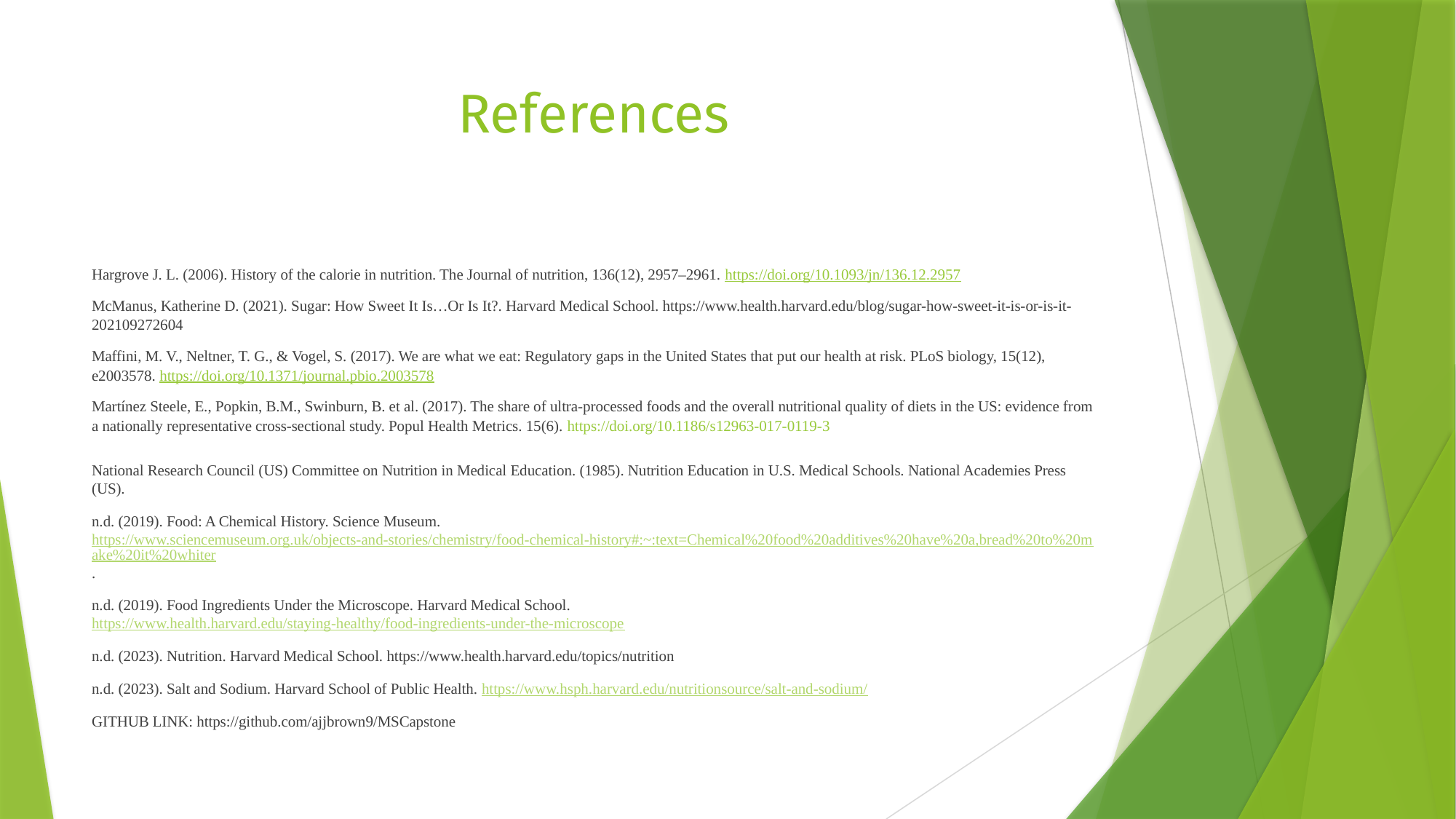

# References
Hargrove J. L. (2006). History of the calorie in nutrition. The Journal of nutrition, 136(12), 2957–2961. https://doi.org/10.1093/jn/136.12.2957
McManus, Katherine D. (2021). Sugar: How Sweet It Is…Or Is It?. Harvard Medical School. https://www.health.harvard.edu/blog/sugar-how-sweet-it-is-or-is-it-202109272604
Maffini, M. V., Neltner, T. G., & Vogel, S. (2017). We are what we eat: Regulatory gaps in the United States that put our health at risk. PLoS biology, 15(12), e2003578. https://doi.org/10.1371/journal.pbio.2003578
Martínez Steele, E., Popkin, B.M., Swinburn, B. et al. (2017). The share of ultra-processed foods and the overall nutritional quality of diets in the US: evidence from a nationally representative cross-sectional study. Popul Health Metrics. 15(6). https://doi.org/10.1186/s12963-017-0119-3
National Research Council (US) Committee on Nutrition in Medical Education. (1985). Nutrition Education in U.S. Medical Schools. National Academies Press (US).
n.d. (2019). Food: A Chemical History. Science Museum. https://www.sciencemuseum.org.uk/objects-and-stories/chemistry/food-chemical-history#:~:text=Chemical%20food%20additives%20have%20a,bread%20to%20make%20it%20whiter.
n.d. (2019). Food Ingredients Under the Microscope. Harvard Medical School. https://www.health.harvard.edu/staying-healthy/food-ingredients-under-the-microscope
n.d. (2023). Nutrition. Harvard Medical School. https://www.health.harvard.edu/topics/nutrition
n.d. (2023). Salt and Sodium. Harvard School of Public Health. https://www.hsph.harvard.edu/nutritionsource/salt-and-sodium/
GITHUB LINK: https://github.com/ajjbrown9/MSCapstone